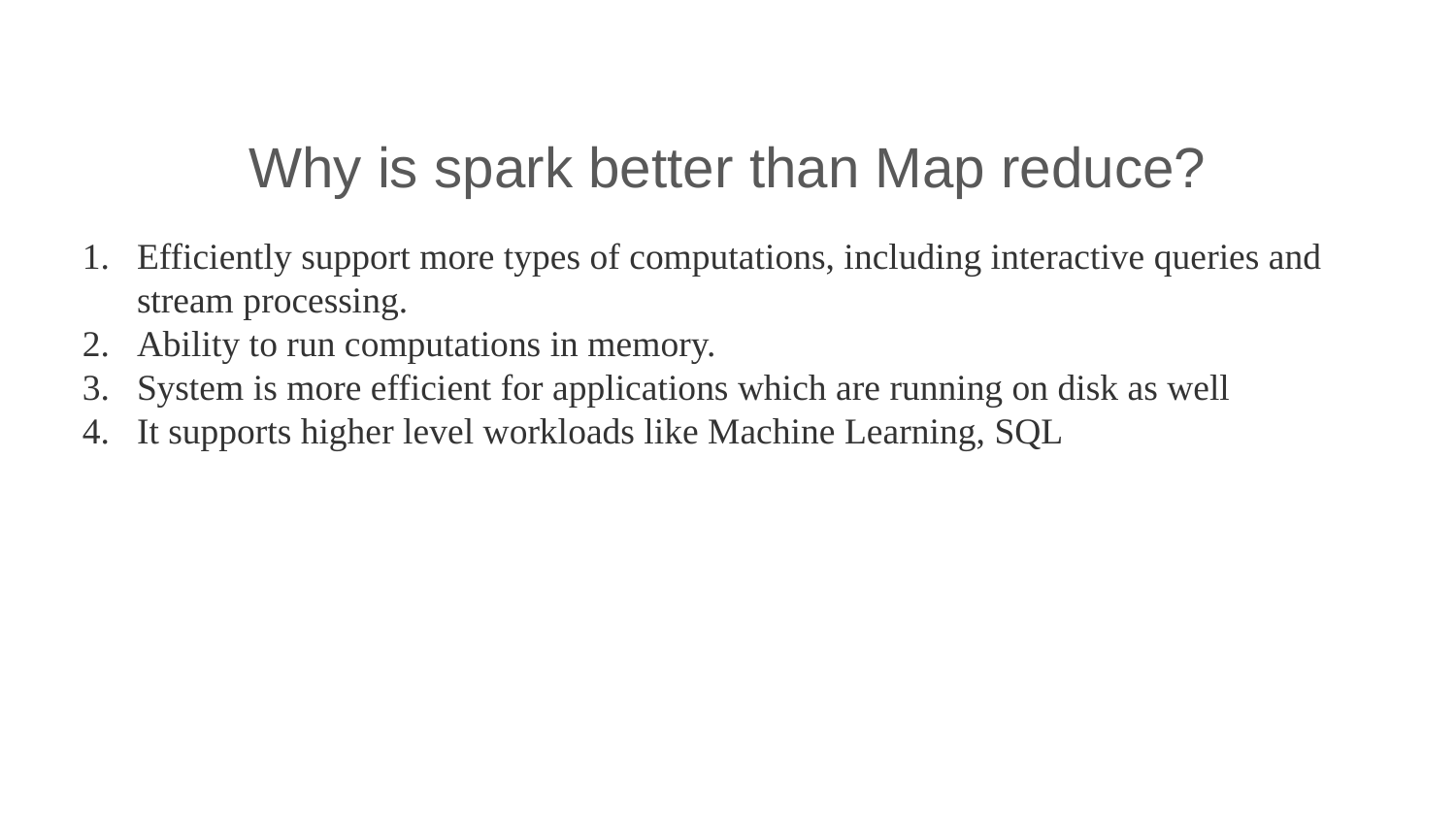

Why is spark better than Map reduce?

Efficiently support more types of computations, including interactive queries and stream processing.
Ability to run computations in memory.
System is more efficient for applications which are running on disk as well
It supports higher level workloads like Machine Learning, SQL